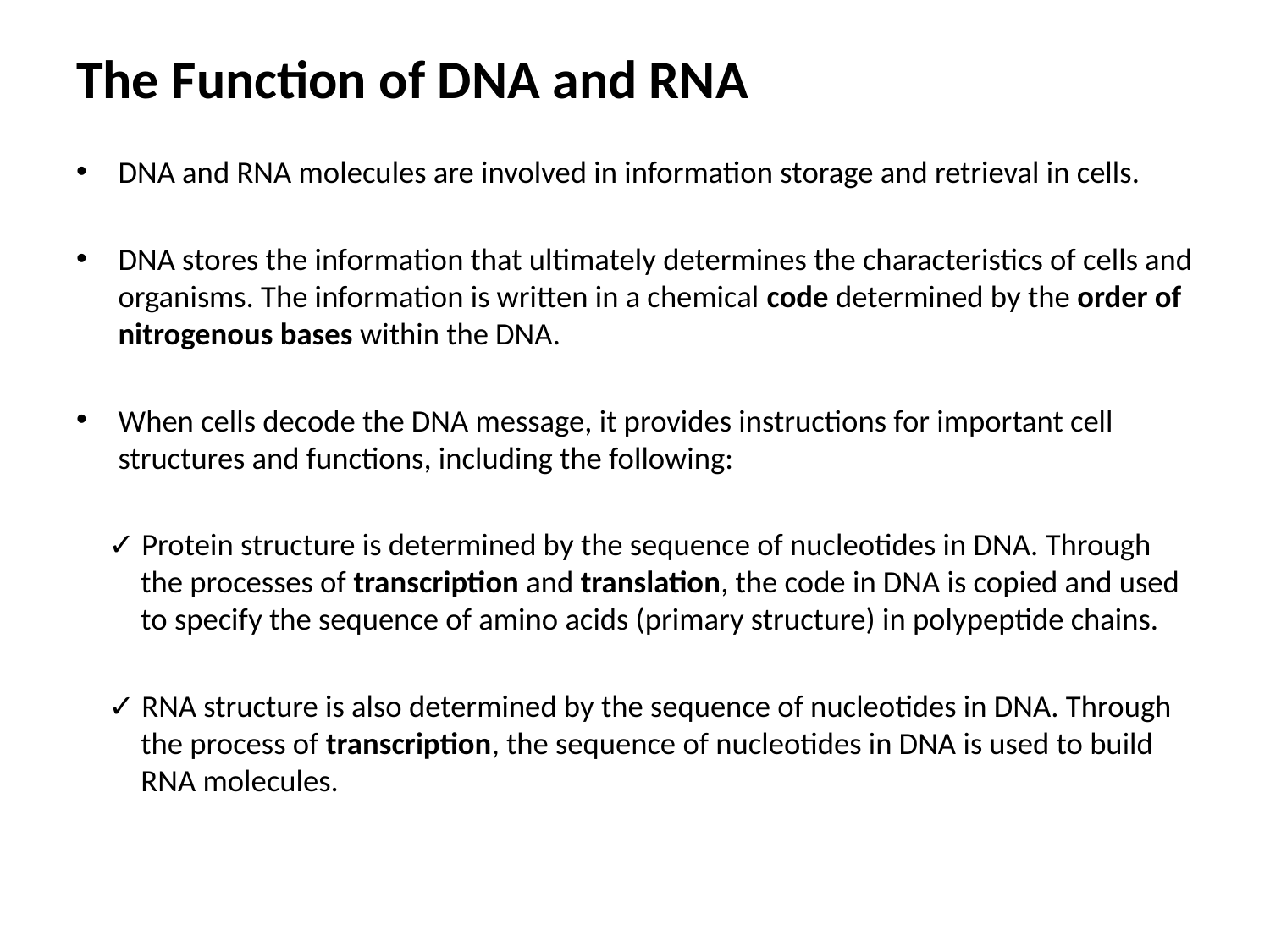

# The Function of DNA and RNA
DNA and RNA molecules are involved in information storage and retrieval in cells.

DNA stores the information that ultimately determines the characteristics of cells and organisms. The information is written in a chemical code determined by the order of nitrogenous bases within the DNA.

When cells decode the DNA message, it provides instructions for important cell structures and functions, including the following:

✓ Protein structure is determined by the sequence of nucleotides in DNA. Through the processes of transcription and translation, the code in DNA is copied and used to specify the sequence of amino acids (primary structure) in polypeptide chains.

✓ RNA structure is also determined by the sequence of nucleotides in DNA. Through the process of transcription, the sequence of nucleotides in DNA is used to build RNA molecules.